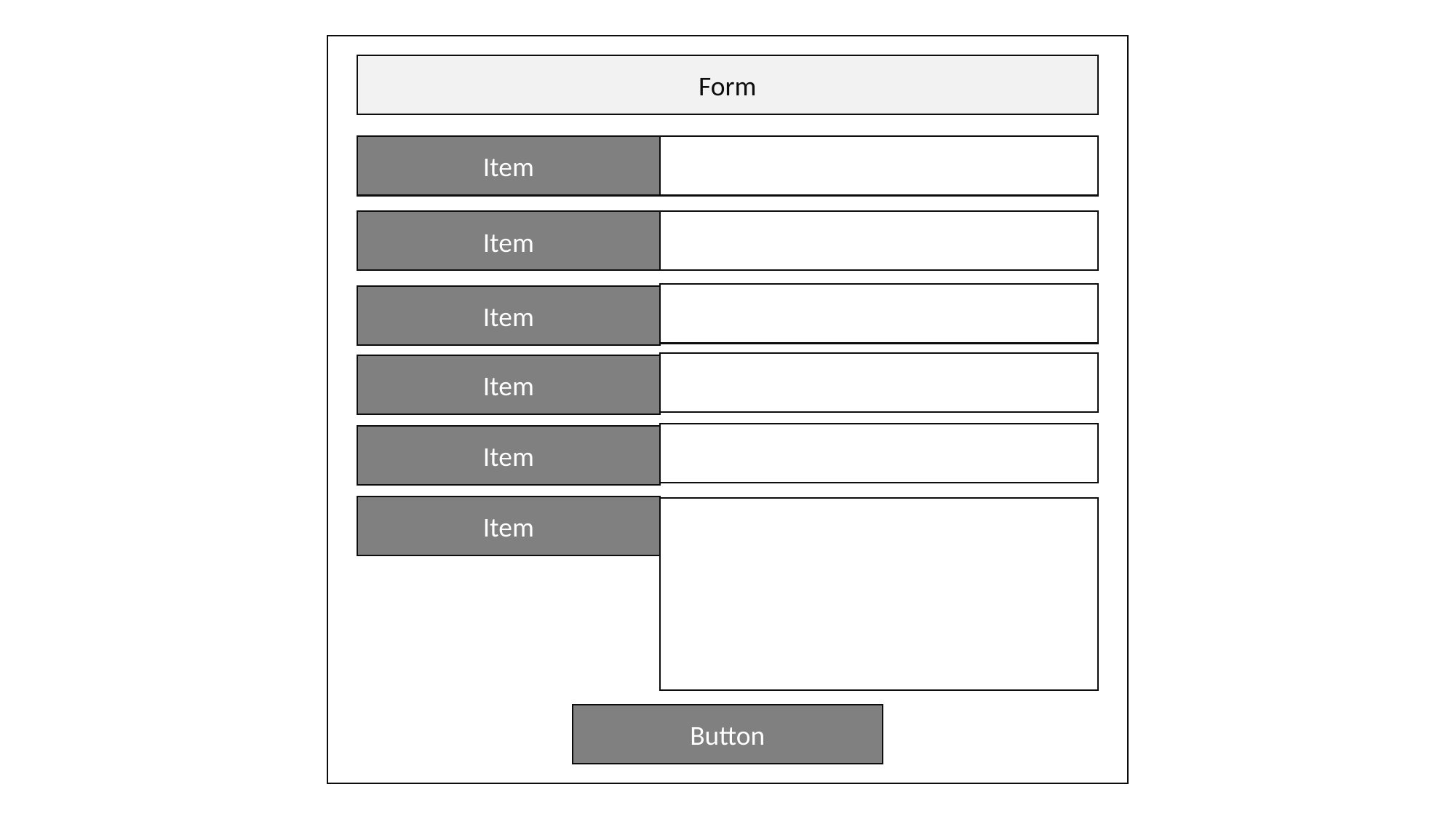

Form
Item
Nom
Item
Nom
Nom
Item
Nom
Item
Nom
Item
Item
Nom
Button